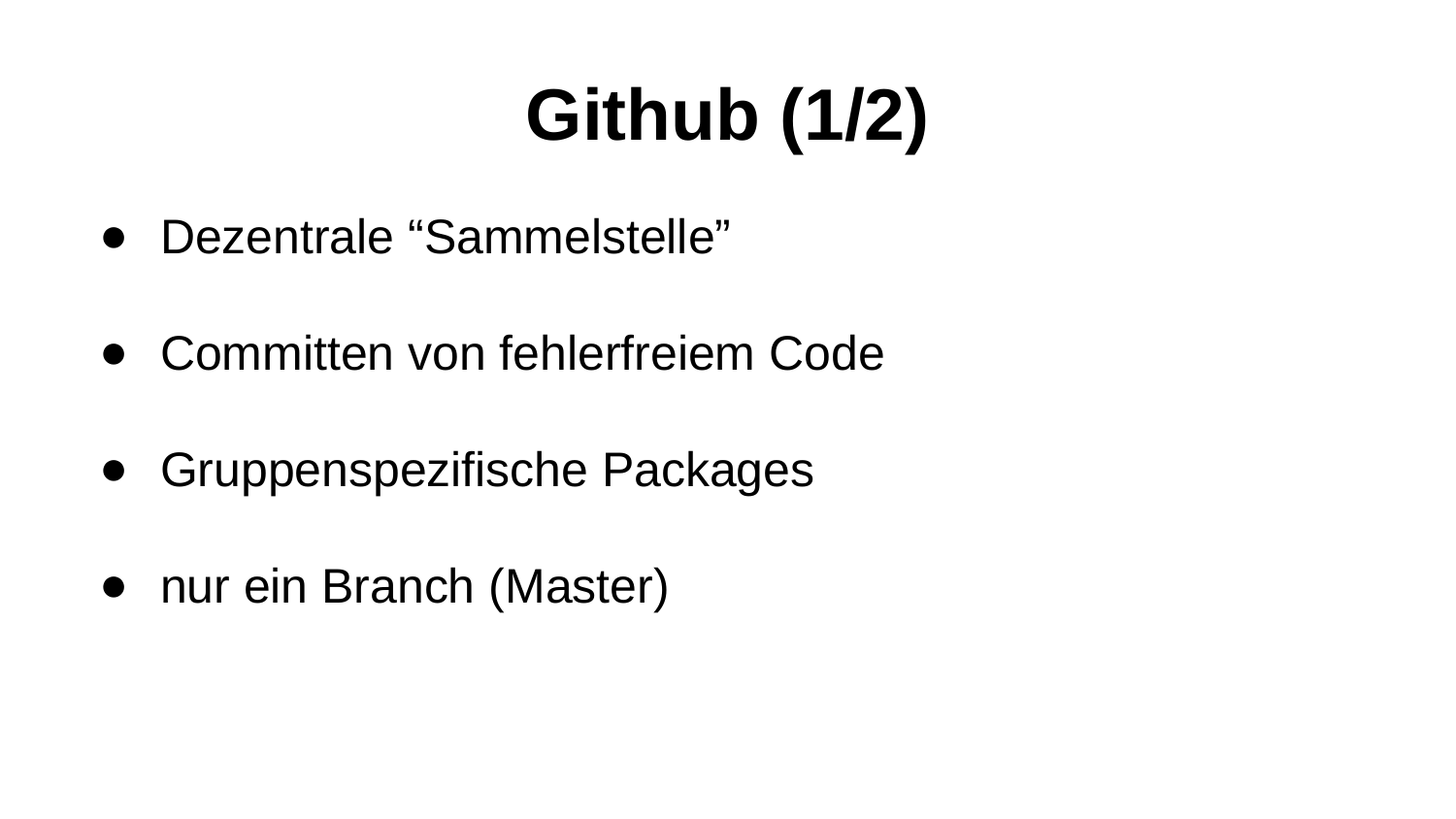

# Github (1/2)
Dezentrale “Sammelstelle”

Committen von fehlerfreiem Code

Gruppenspezifische Packages

nur ein Branch (Master)